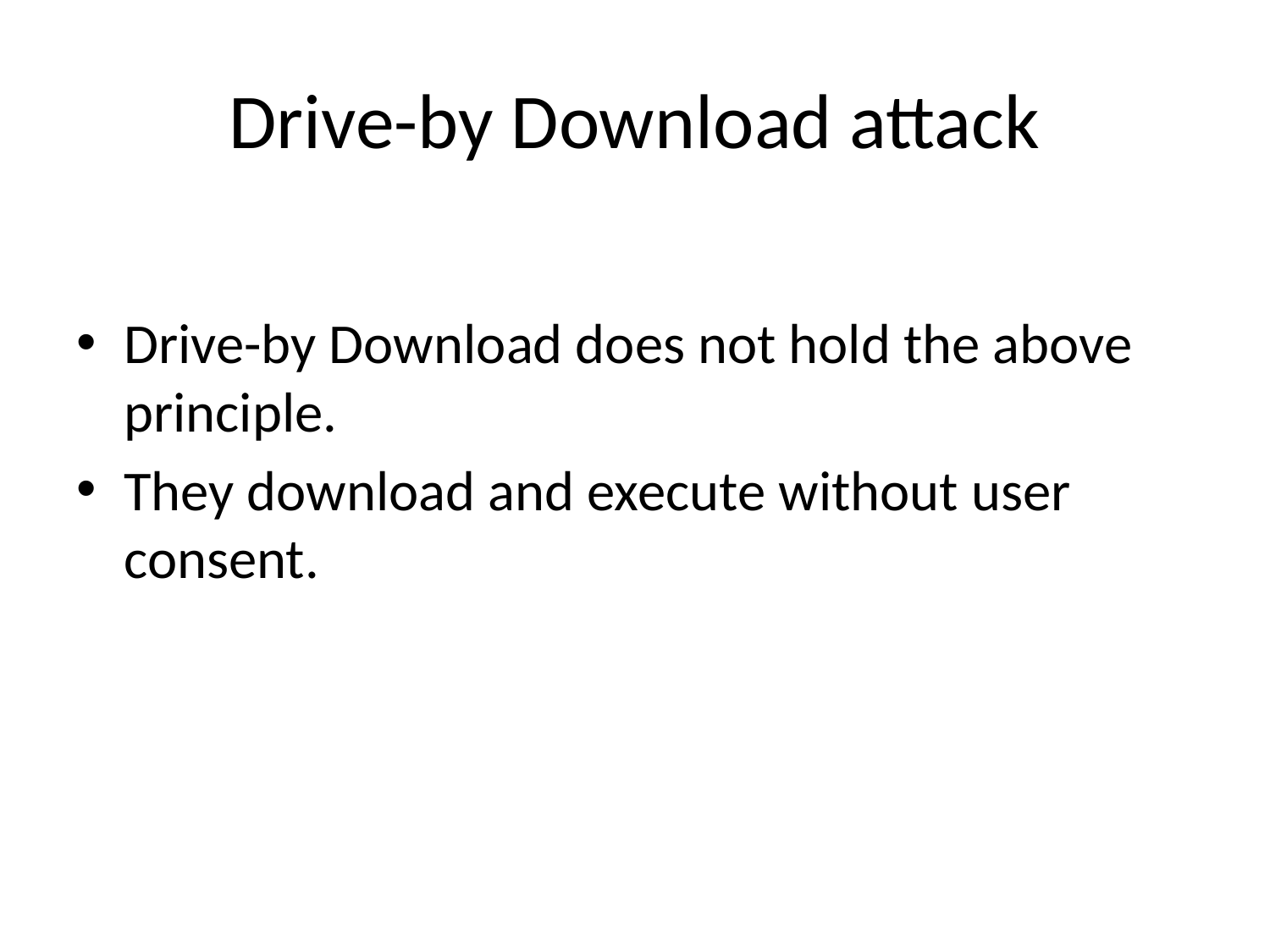

# Drive-by Download attack

Drive-by Download does not hold the above principle.
They download and execute without user consent.